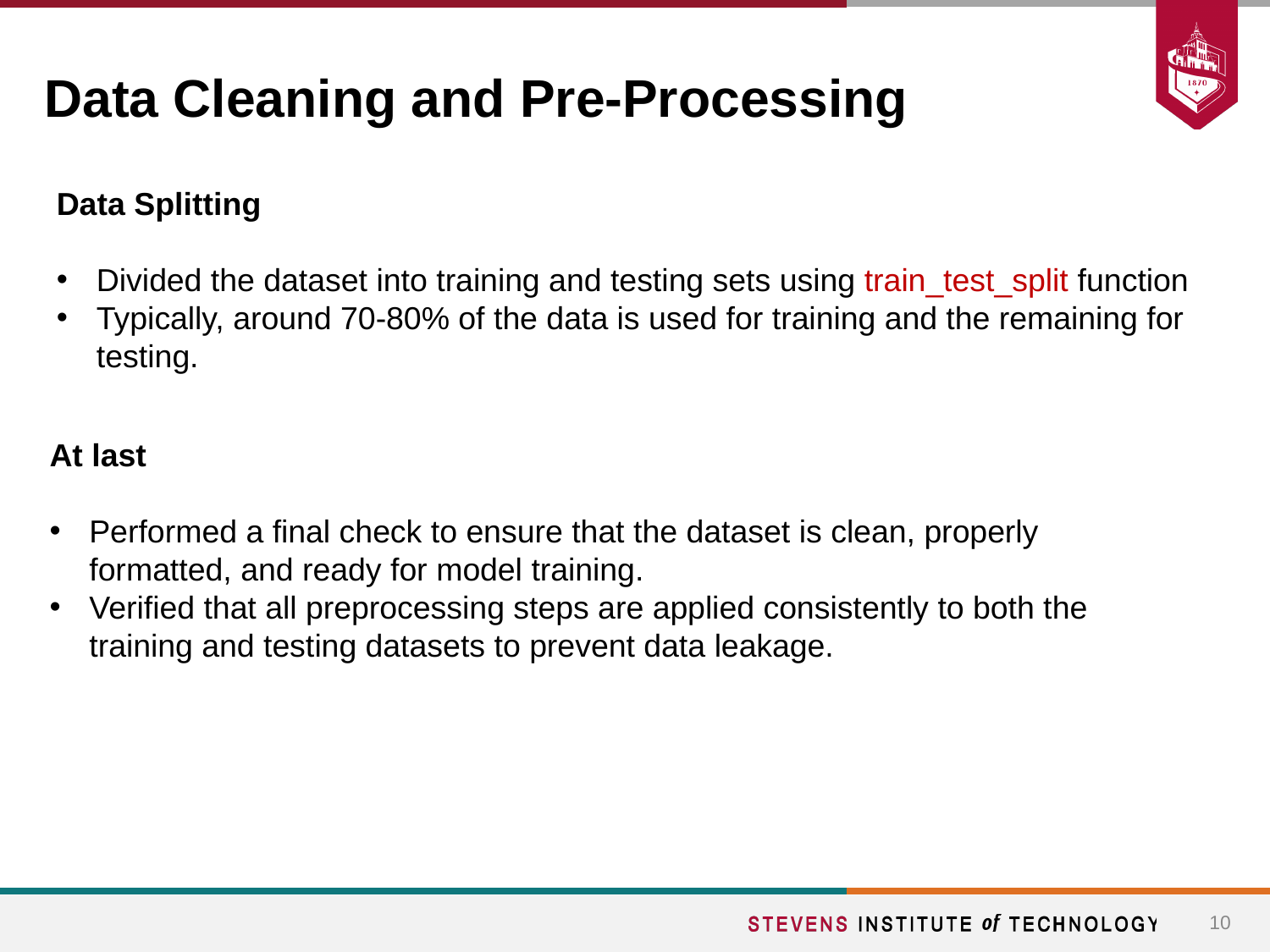

# Data Cleaning and Pre-Processing
Data Splitting

Divided the dataset into training and testing sets using train_test_split  function
Typically, around 70-80% of the data is used for training and the remaining for testing.

At last

Performed a final check to ensure that the dataset is clean, properly formatted, and ready for model training.
Verified that all preprocessing steps are applied consistently to both the training and testing datasets to prevent data leakage.

10